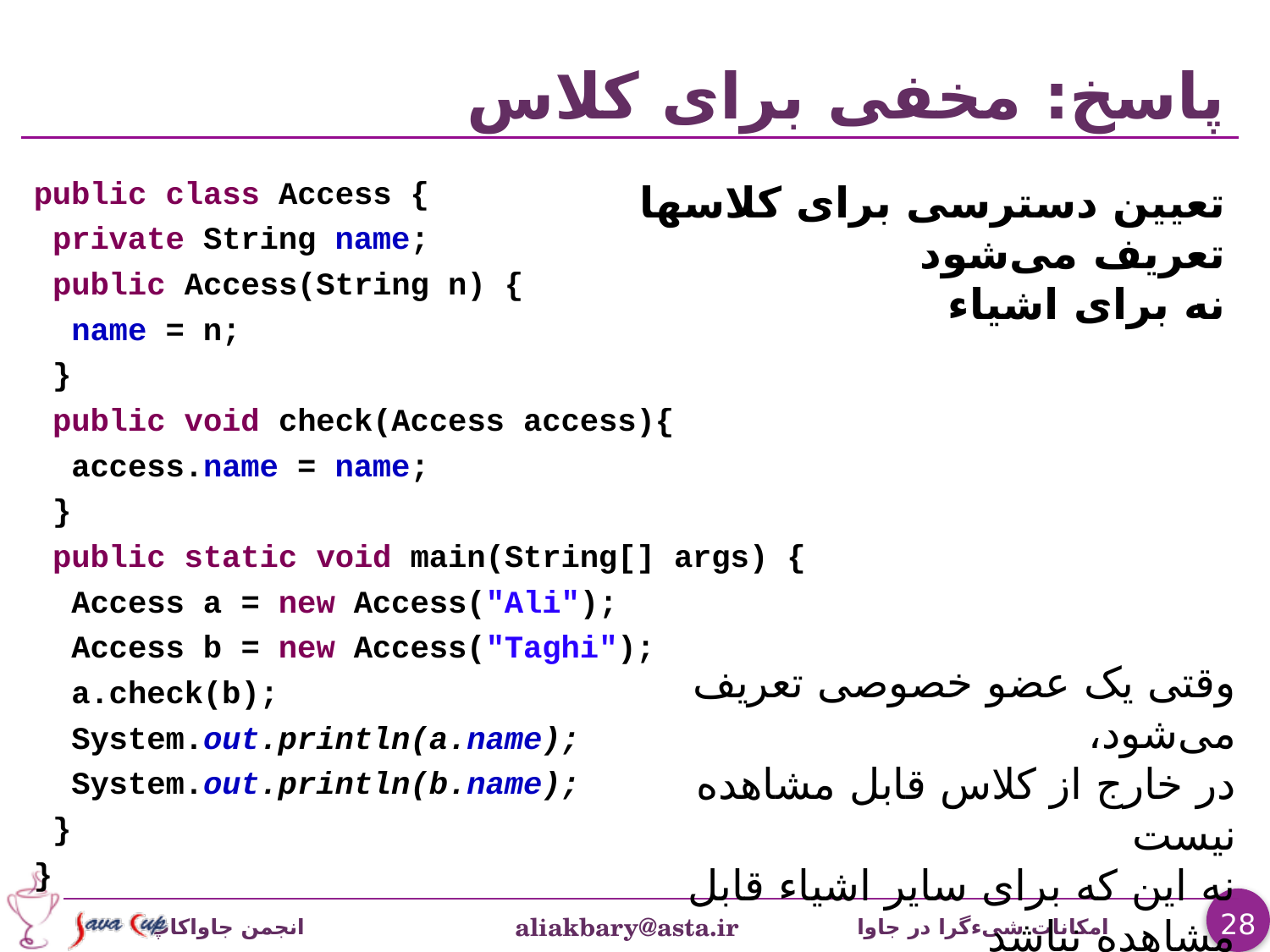

# پاسخ: مخفی برای کلاس
public class Access {
 private String name;
 public Access(String n) {
  name = n;
 }
 public void check(Access access){
  access.name = name;
 }
 public static void main(String[] args) {
  Access a = new Access("Ali");
  Access b = new Access("Taghi");
  a.check(b);
  System.out.println(a.name);
  System.out.println(b.name);
 }
}
تعیین دسترسی برای کلاسها تعریف می‌شود
نه برای اشیاء
وقتی یک عضو خصوصی تعریف می‌شود،
در خارج از کلاس قابل مشاهده نیست
نه این که برای سایر اشیاء قابل مشاهده نباشد